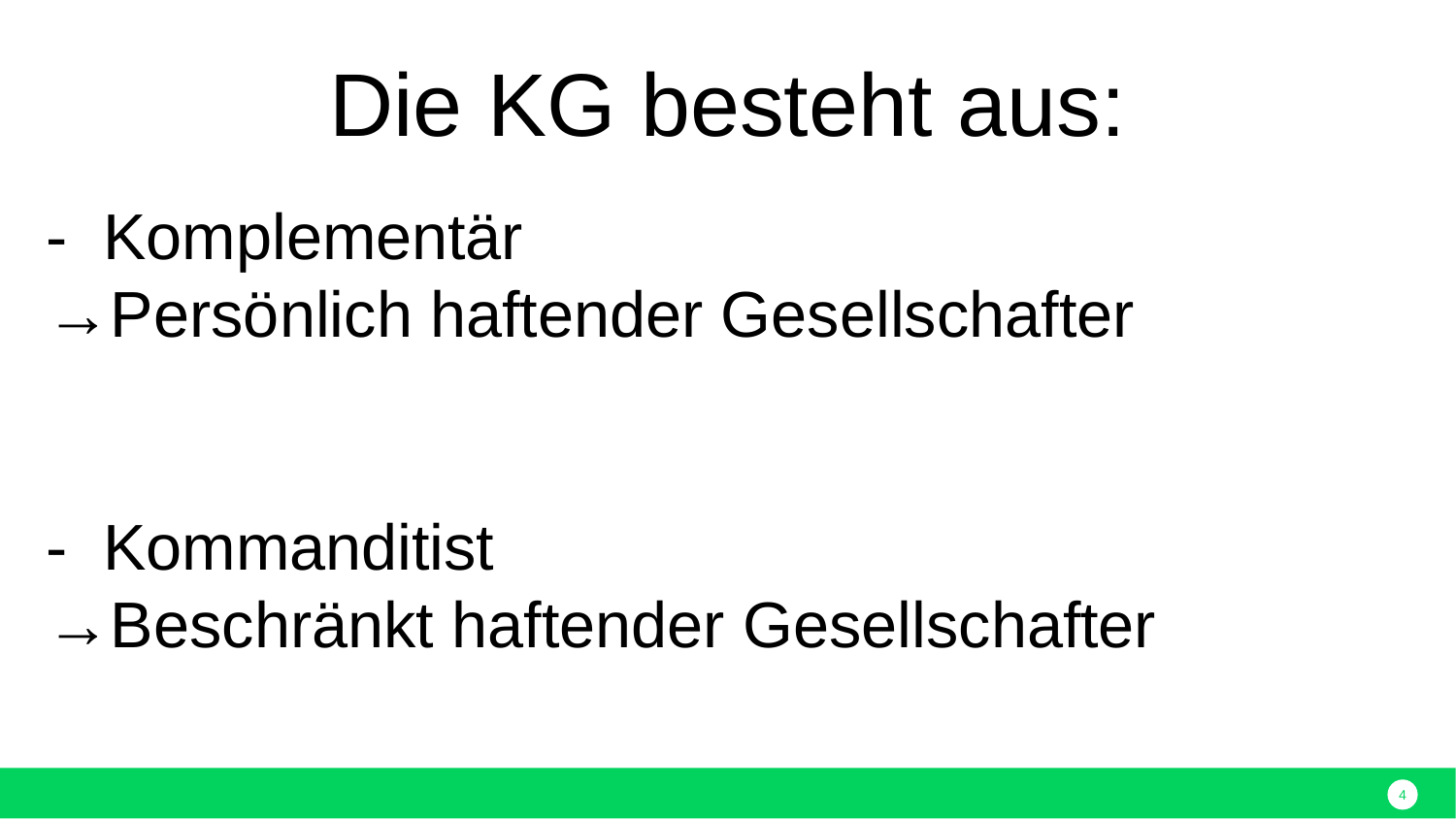

Die KG besteht aus:

-  Komplementär
→Persönlich haftender Gesellschafter

-  Kommanditist
→Beschränkt haftender Gesellschafter